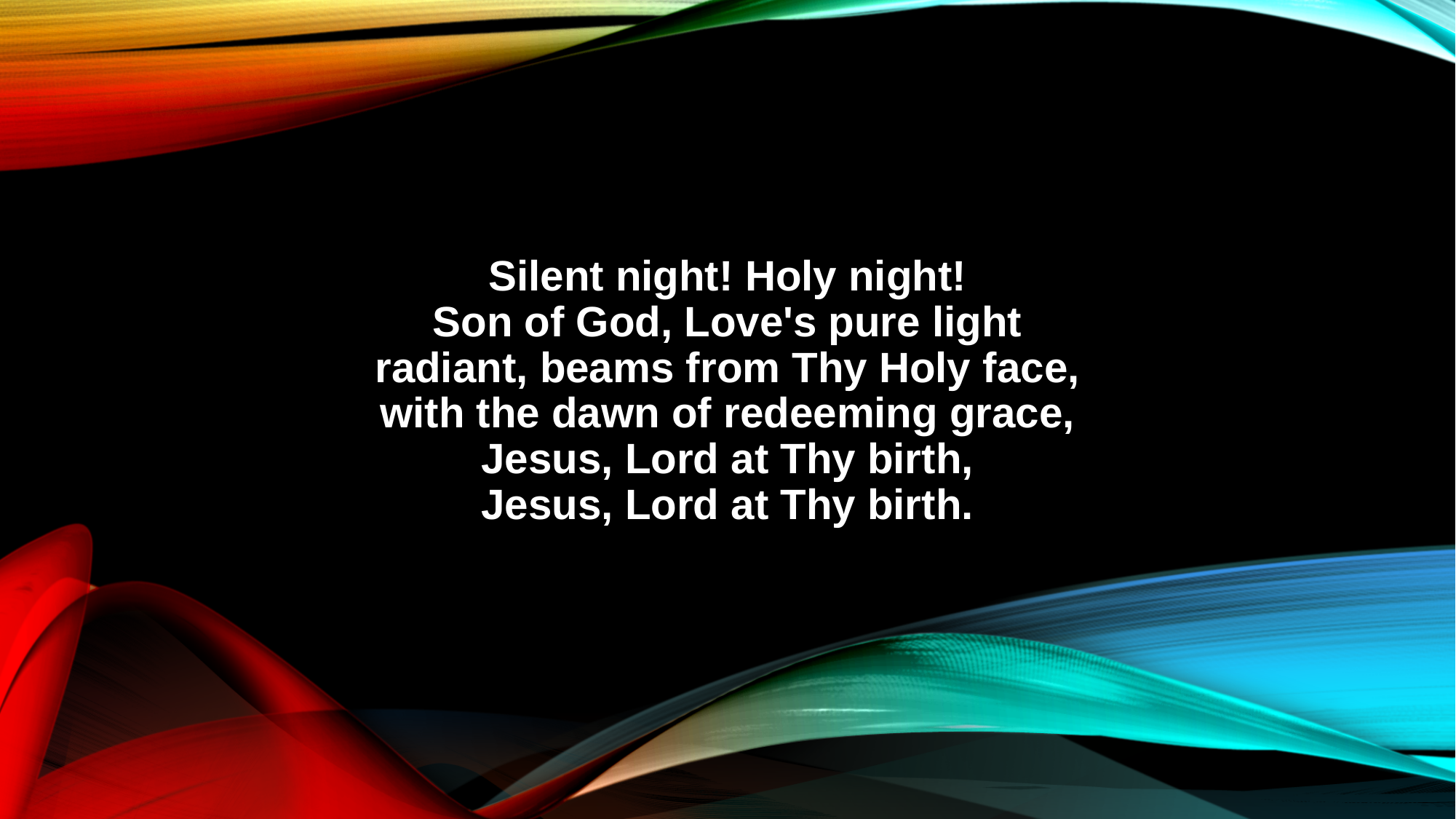

Silent night! Holy night!
Son of God, Love's pure light
radiant, beams from Thy Holy face,
with the dawn of redeeming grace,
Jesus, Lord at Thy birth,
Jesus, Lord at Thy birth.